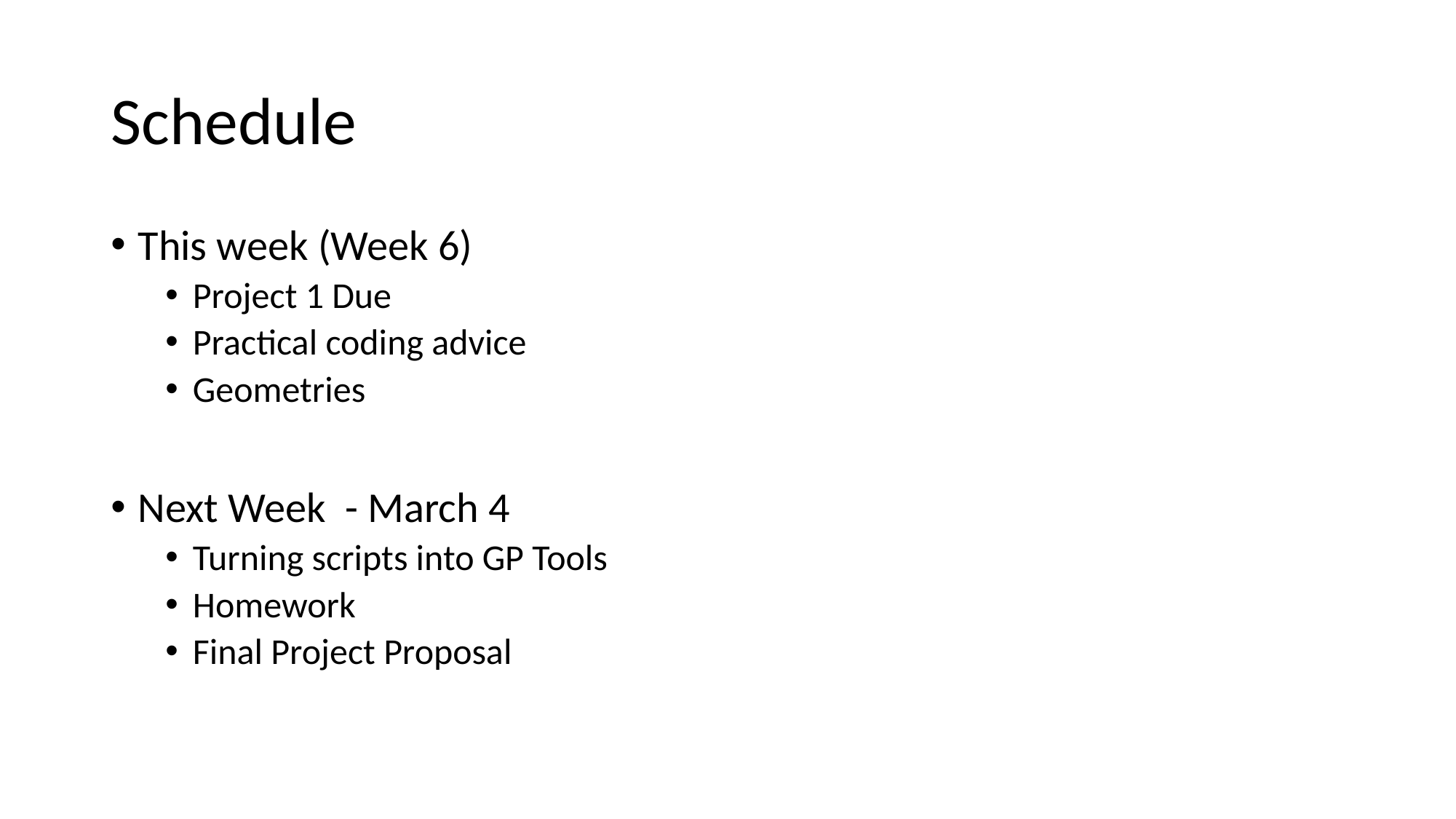

# Schedule
This week (Week 6)
Project 1 Due
Practical coding advice
Geometries

Next Week  - March 4
Turning scripts into GP Tools
Homework
Final Project Proposal